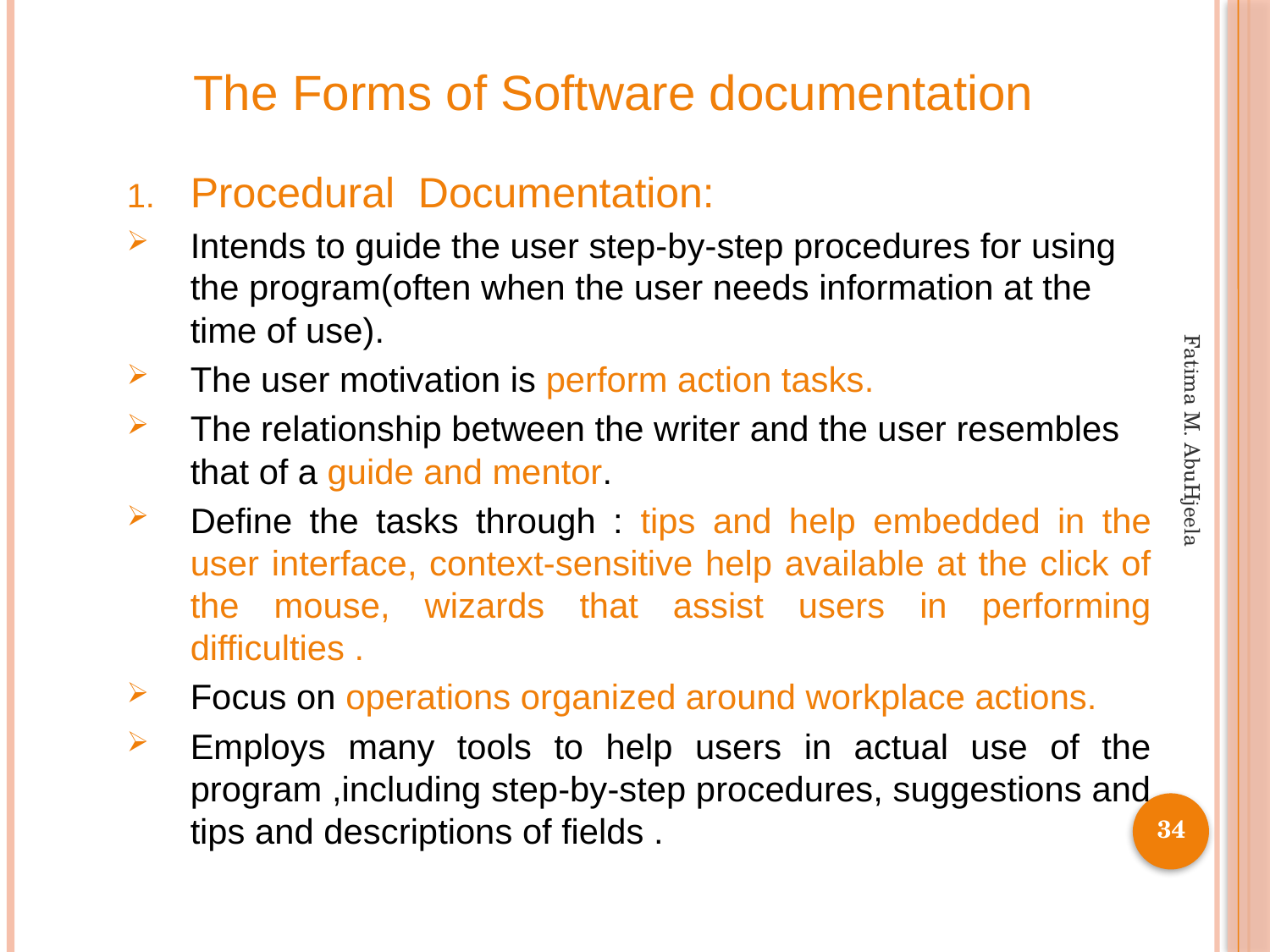

# The Forms of Software documentation
Procedural  Documentation:
Intends to guide the user step-by-step procedures for using the program(often when the user needs information at the time of use).
The user motivation is perform action tasks.
The relationship between the writer and the user resembles that of a guide and mentor.
Define the tasks through : tips and help embedded in the user interface, context-sensitive help available at the click of the mouse, wizards that assist users in performing difficulties .
Focus on operations organized around workplace actions.
Employs many tools to help users in actual use of the program ,including step-by-step procedures, suggestions and tips and descriptions of fields .

Fatima M. AbuHjeela
34